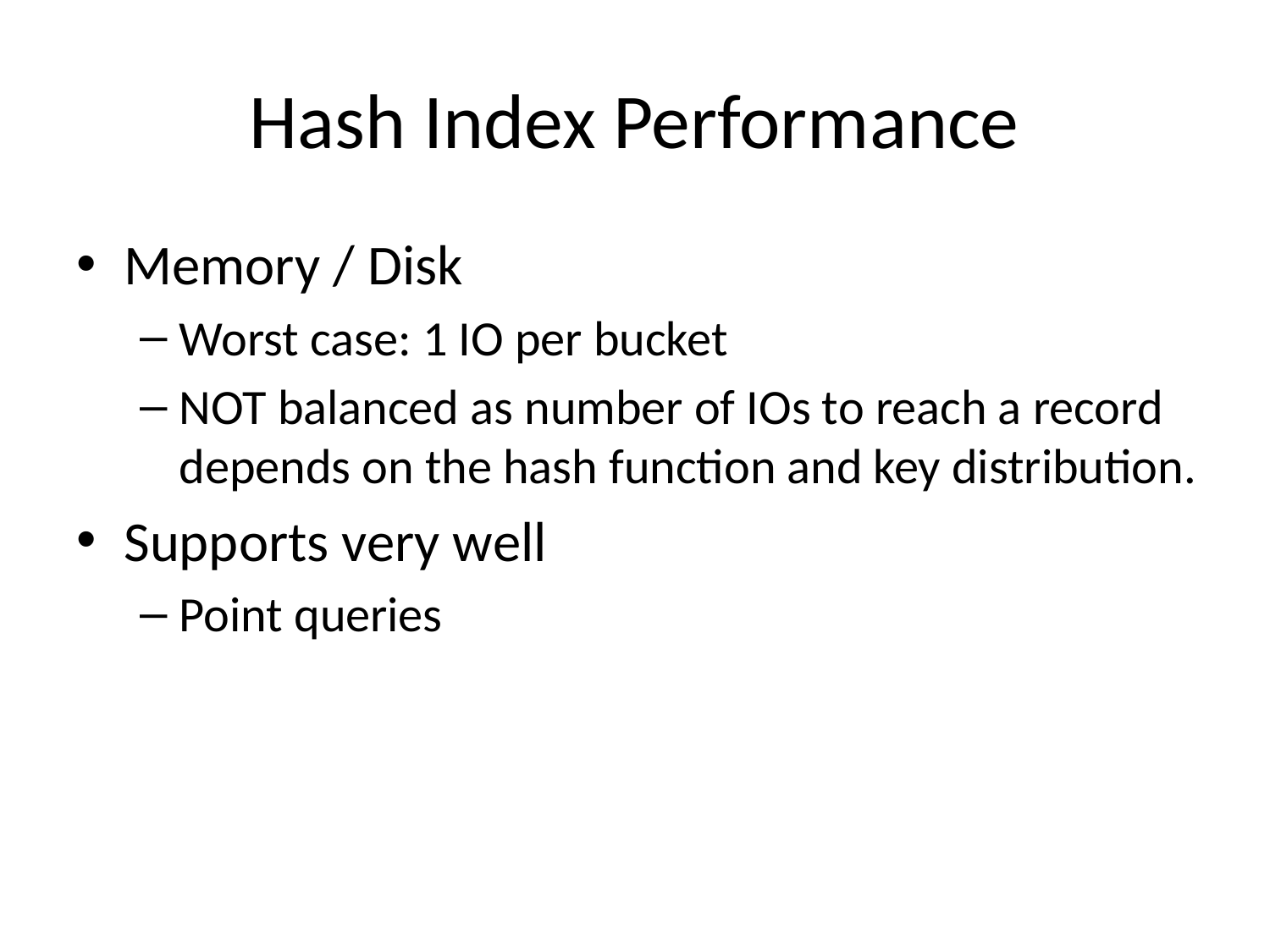

# Hash Index Performance
Memory / Disk
Worst case: 1 IO per bucket
NOT balanced as number of IOs to reach a record depends on the hash function and key distribution.
Supports very well
Point queries